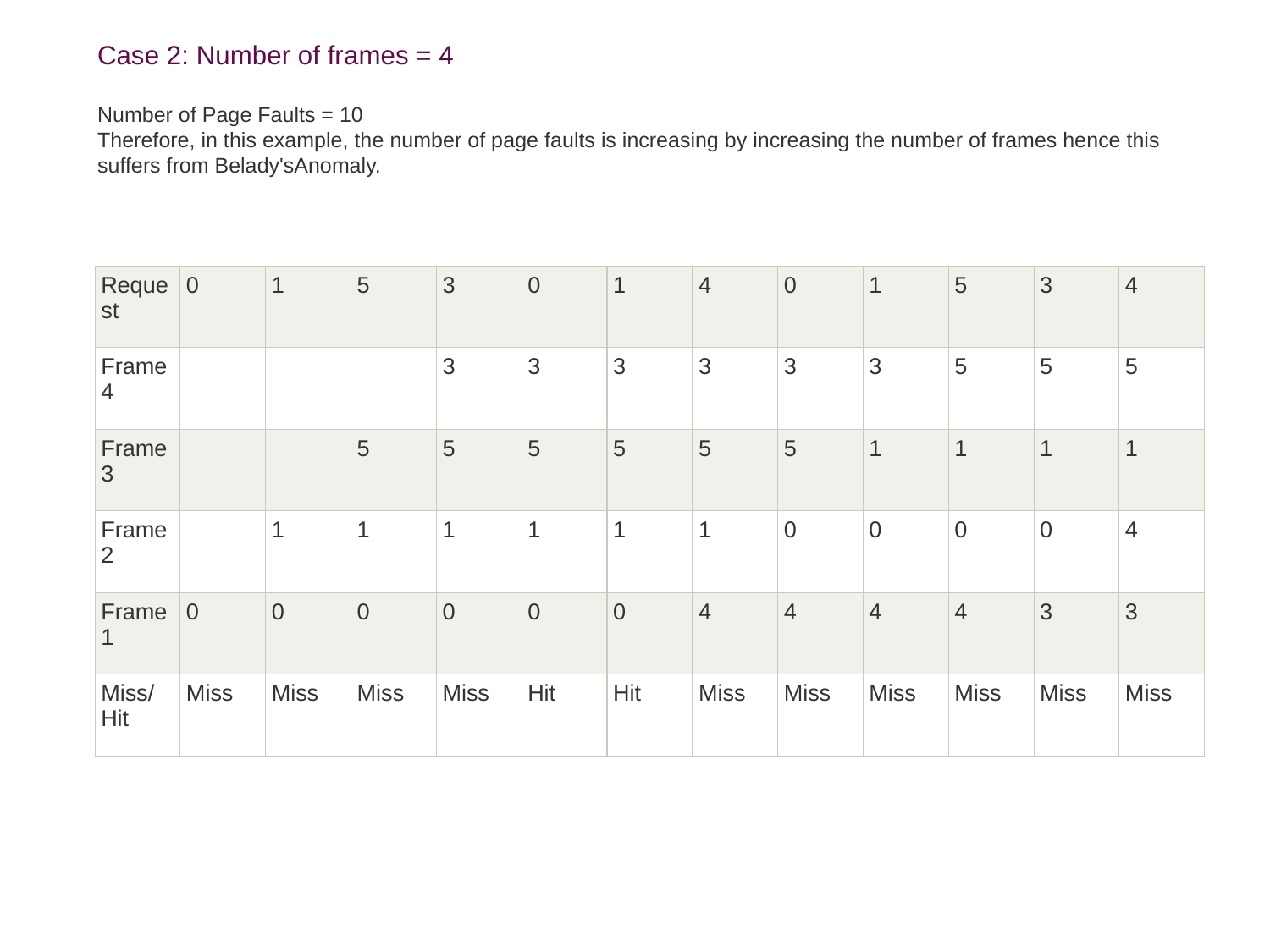

Case 2: Number of frames = 4

Number of Page Faults = 10
Therefore, in this example, the number of page faults is increasing by increasing the number of frames hence this suffers from Belady'sAnomaly.
Case 2: Number of frames = 4
| Request | 0 | 1 | 5 | 3 | 0 | 1 | 4 | 0 | 1 | 5 | 3 | 4 |
| --- | --- | --- | --- | --- | --- | --- | --- | --- | --- | --- | --- | --- |
| Frame 4 |  |  |  | 3 | 3 | 3 | 3 | 3 | 3 | 5 | 5 | 5 |
| Frame 3 |  |  | 5 | 5 | 5 | 5 | 5 | 5 | 1 | 1 | 1 | 1 |
| Frame 2 |  | 1 | 1 | 1 | 1 | 1 | 1 | 0 | 0 | 0 | 0 | 4 |
| Frame 1 | 0 | 0 | 0 | 0 | 0 | 0 | 4 | 4 | 4 | 4 | 3 | 3 |
| Miss/Hit | Miss | Miss | Miss | Miss | Hit | Hit | Miss | Miss | Miss | Miss | Miss | Miss |